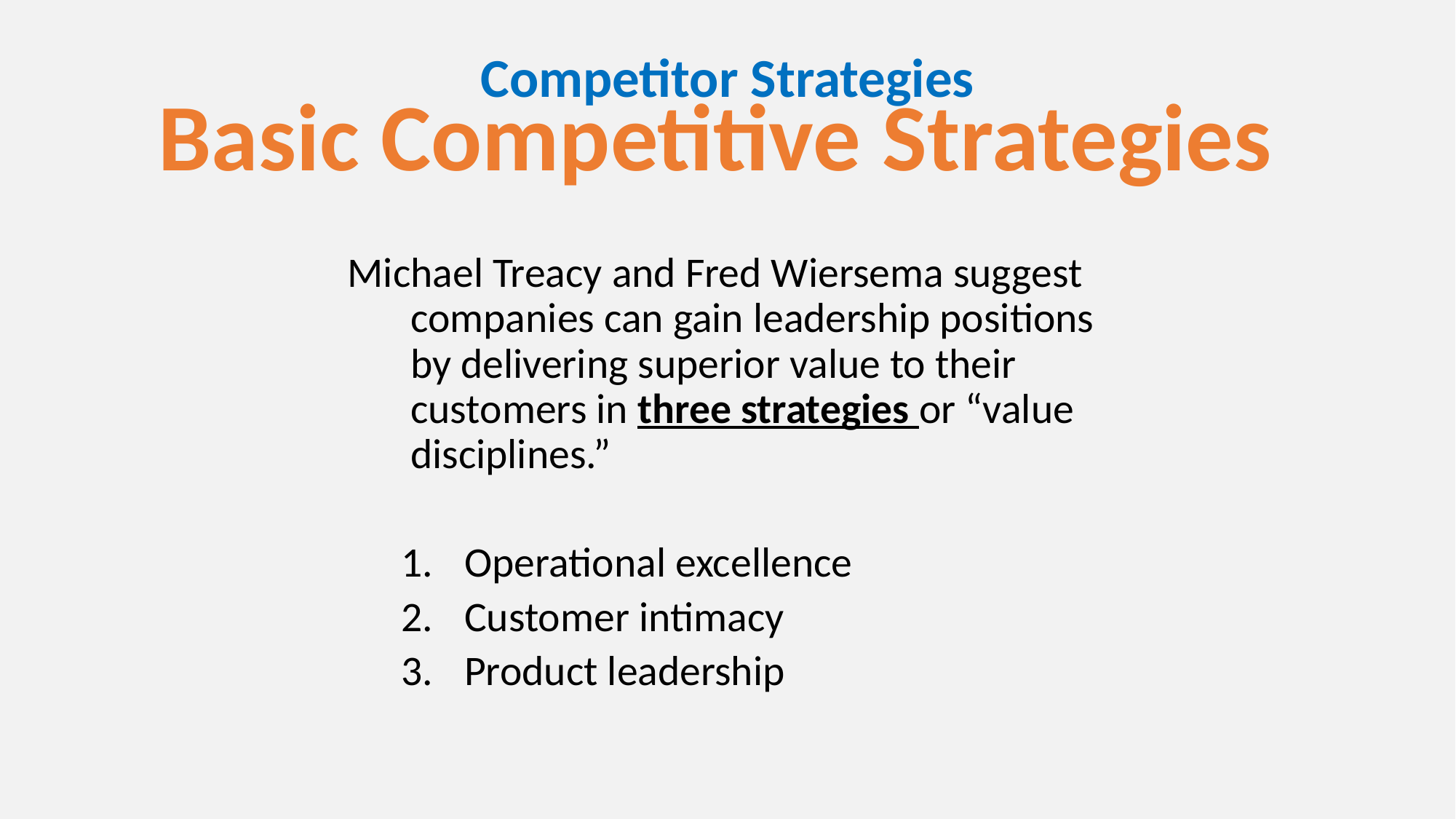

# Competitor Strategies
Basic Competitive Strategies

Michael Treacy and Fred Wiersema suggest companies can gain leadership positions by delivering superior value to their customers in three strategies or “value disciplines.”

Operational excellence
Customer intimacy
Product leadership